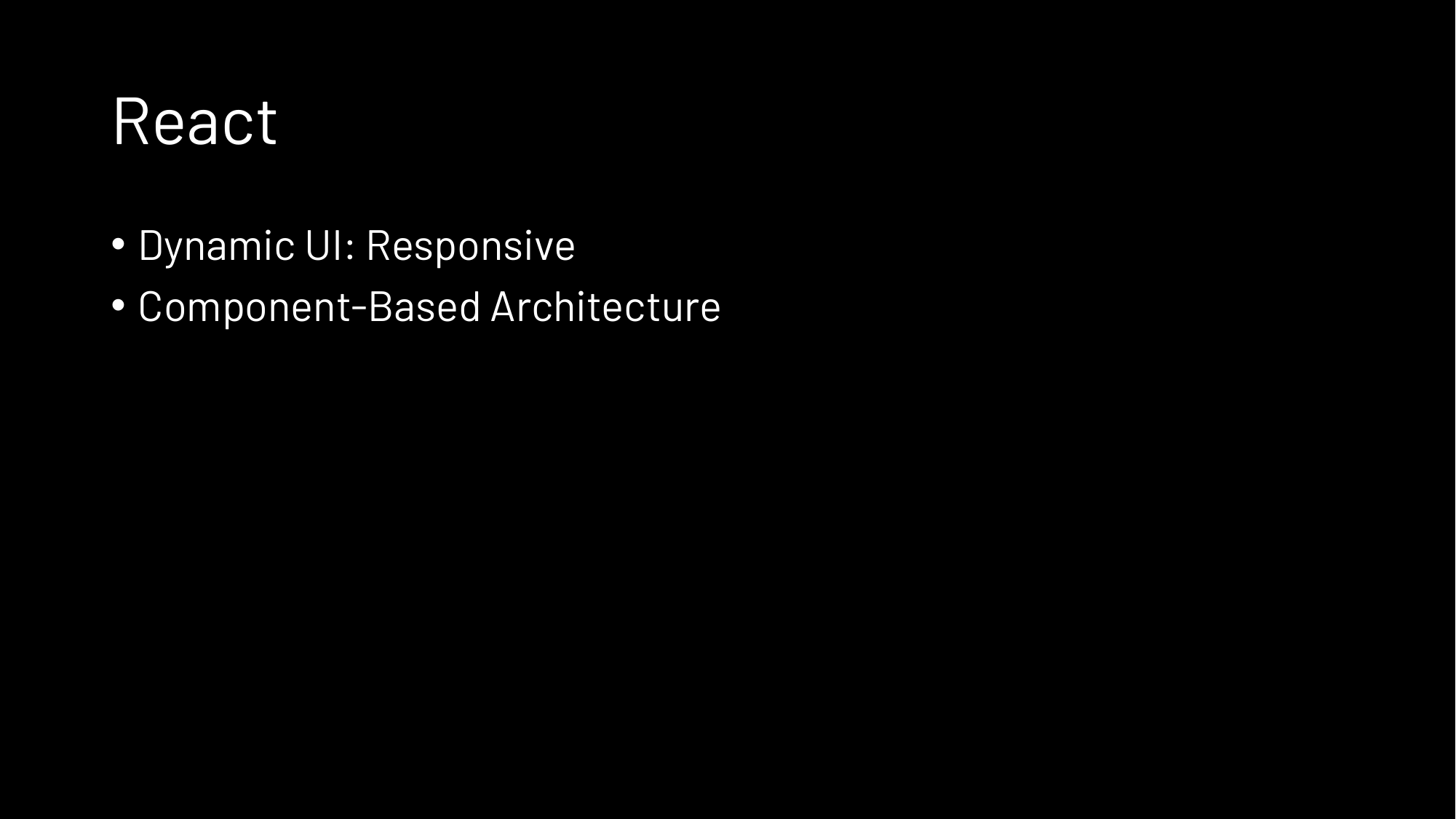

# React
Dynamic UI: Responsive
Component-Based Architecture